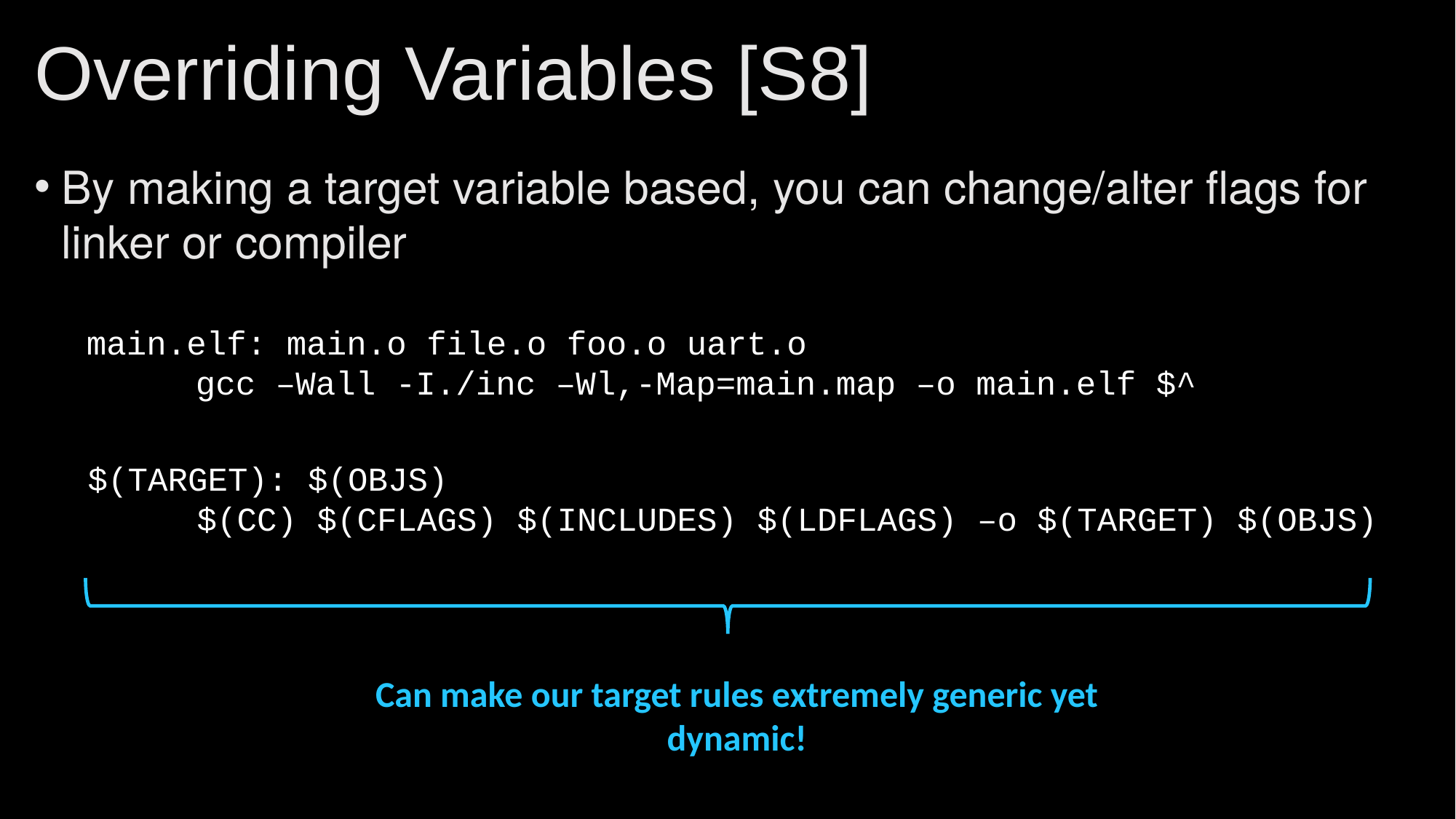

# Overriding Variables [S8]
By making a target variable based, you can change/alter flags for linker or compiler
main.elf: main.o file.o foo.o uart.o
	gcc –Wall -I./inc –Wl,-Map=main.map –o main.elf $^

$(TARGET): $(OBJS)
	$(CC) $(CFLAGS) $(INCLUDES) $(LDFLAGS) –o $(TARGET) $(OBJS)

Can make our target rules extremely generic yet dynamic!